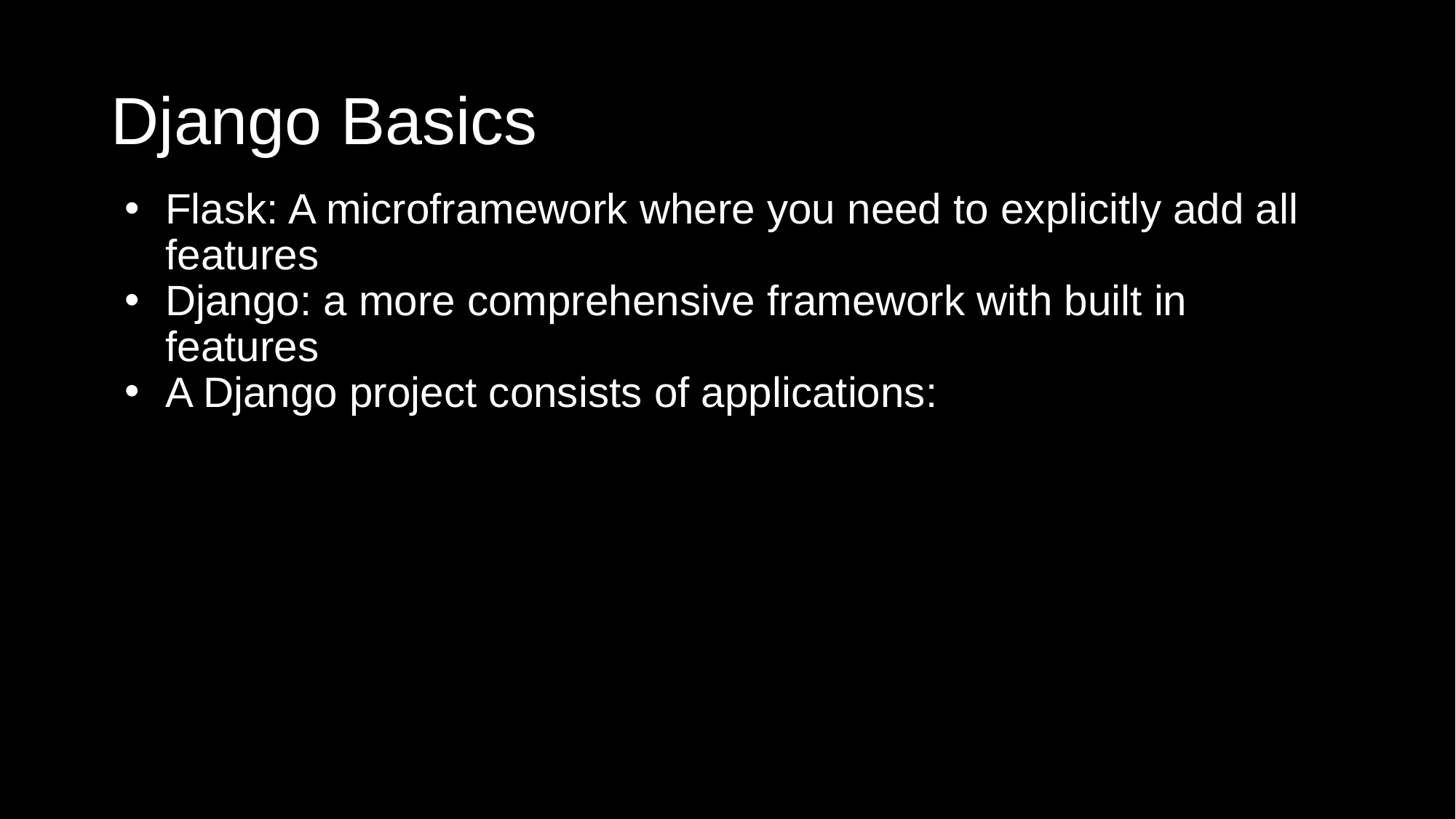

# Django Basics
Flask: A microframework where you need to explicitly add all features
Django: a more comprehensive framework with built in features
A Django project consists of applications: